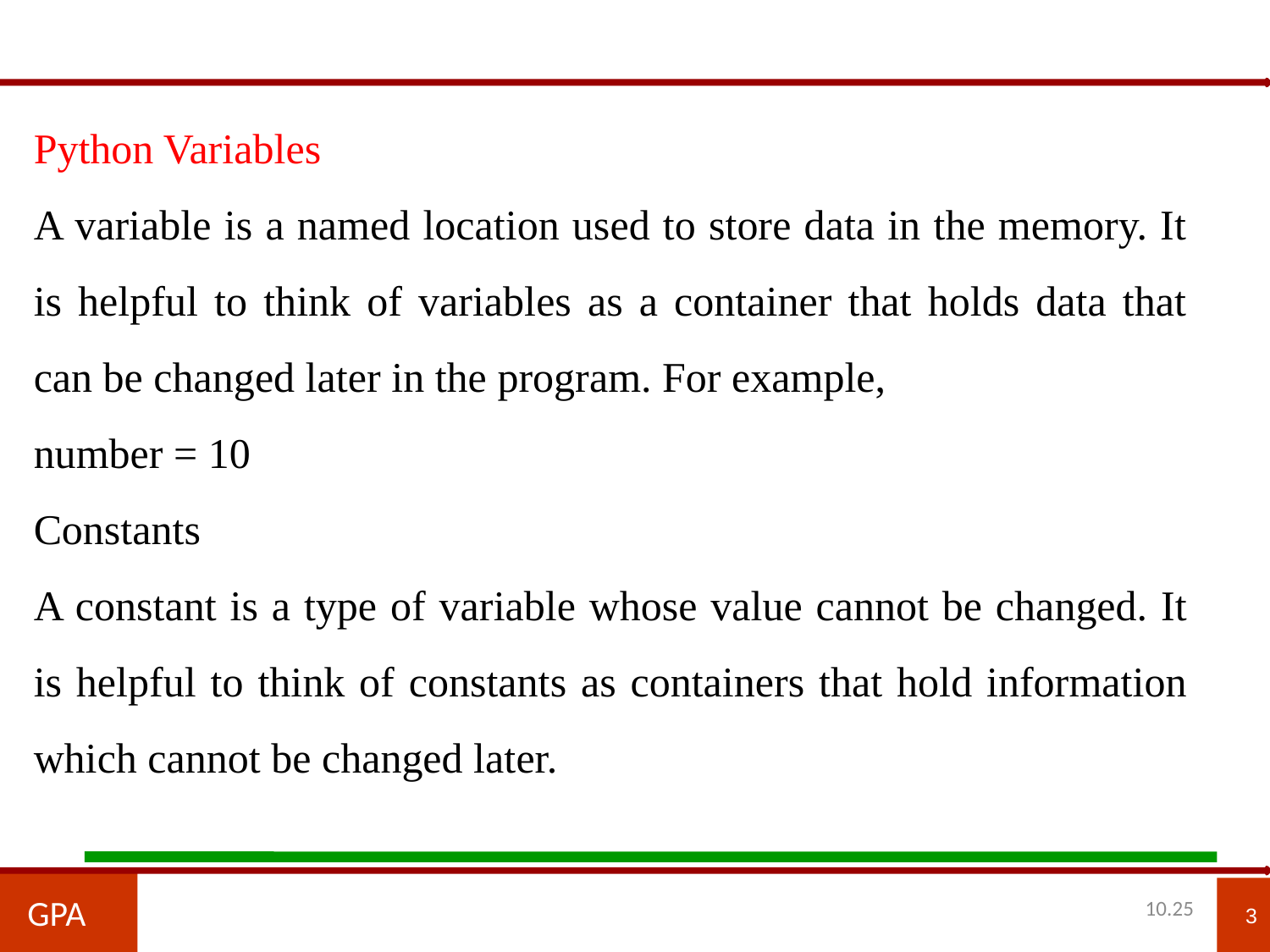

Python Variables
A variable is a named location used to store data in the memory. It is helpful to think of variables as a container that holds data that can be changed later in the program. For example,
number = 10
Constants
A constant is a type of variable whose value cannot be changed. It is helpful to think of constants as containers that hold information which cannot be changed later.

GPA
3
10.25